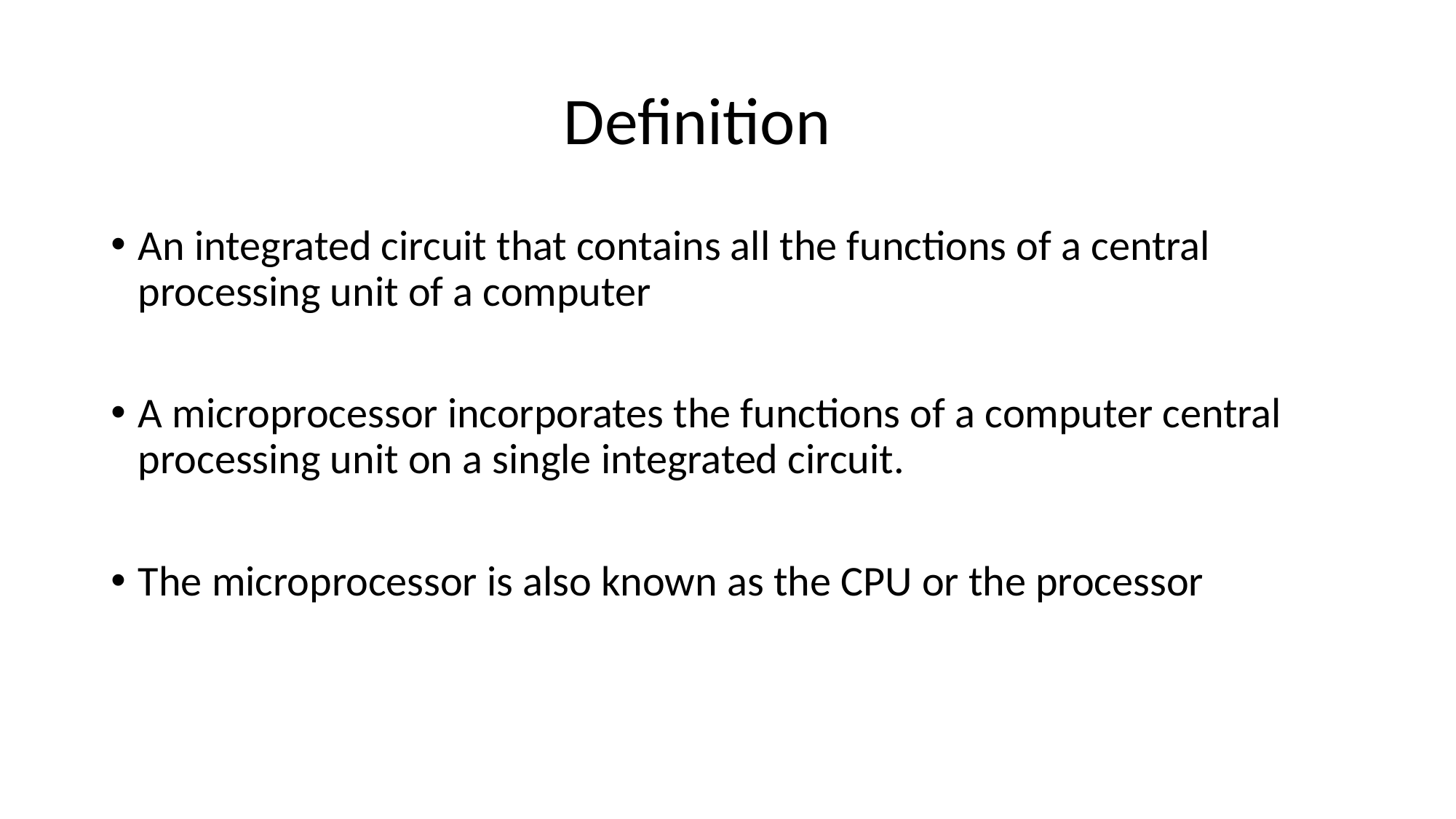

# Definition
An integrated circuit that contains all the functions of a central processing unit of a computer

A microprocessor incorporates the functions of a computer central processing unit on a single integrated circuit.

The microprocessor is also known as the CPU or the processor